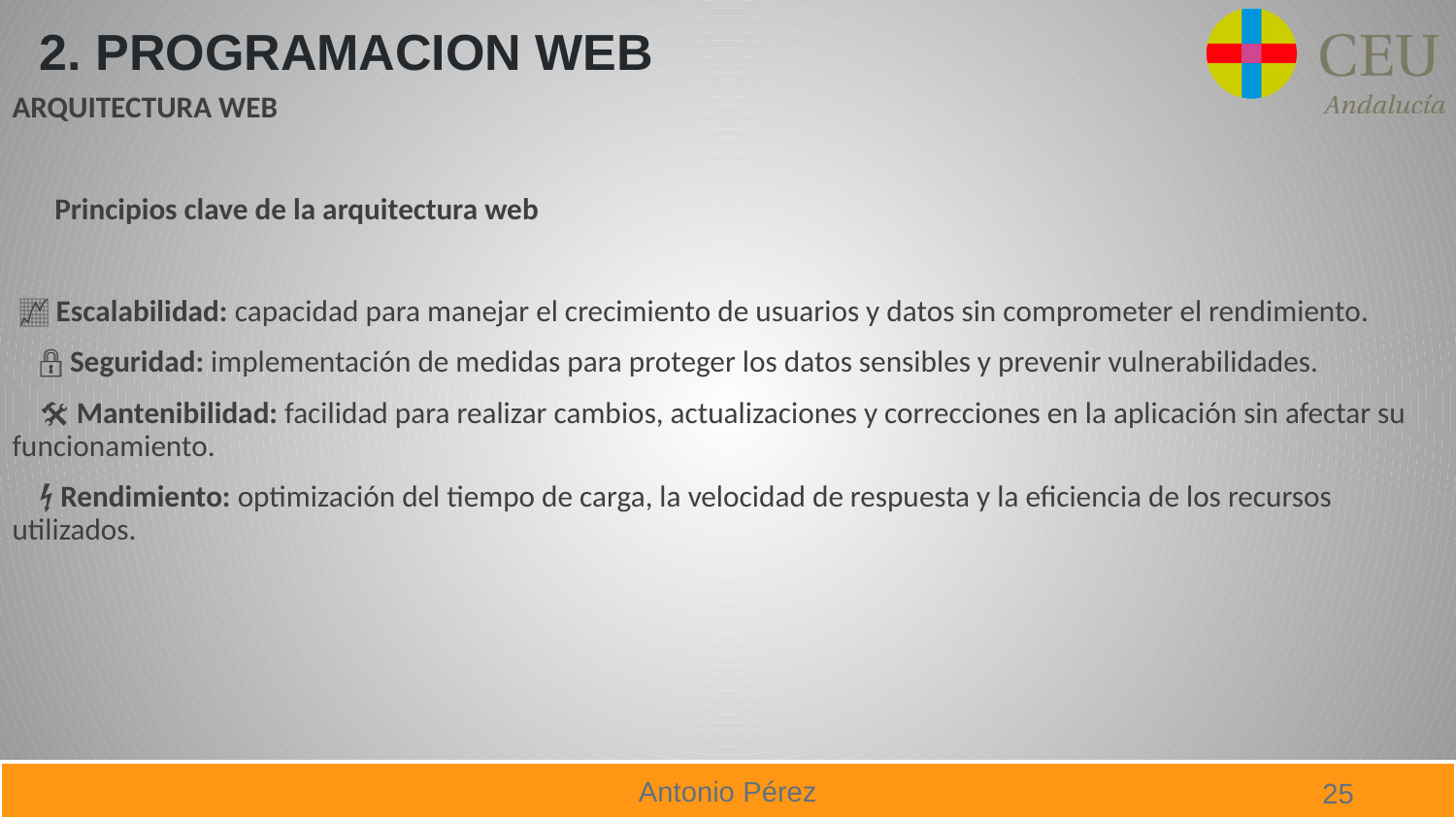

# 2. PROGRAMACION WEB
ARQUITECTURA WEB

Principios clave de la arquitectura web

 📈 Escalabilidad: capacidad para manejar el crecimiento de usuarios y datos sin comprometer el rendimiento.
    🔒 Seguridad: implementación de medidas para proteger los datos sensibles y prevenir vulnerabilidades.
    🛠️ Mantenibilidad: facilidad para realizar cambios, actualizaciones y correcciones en la aplicación sin afectar su funcionamiento.
    ⚡ Rendimiento: optimización del tiempo de carga, la velocidad de respuesta y la eficiencia de los recursos utilizados.